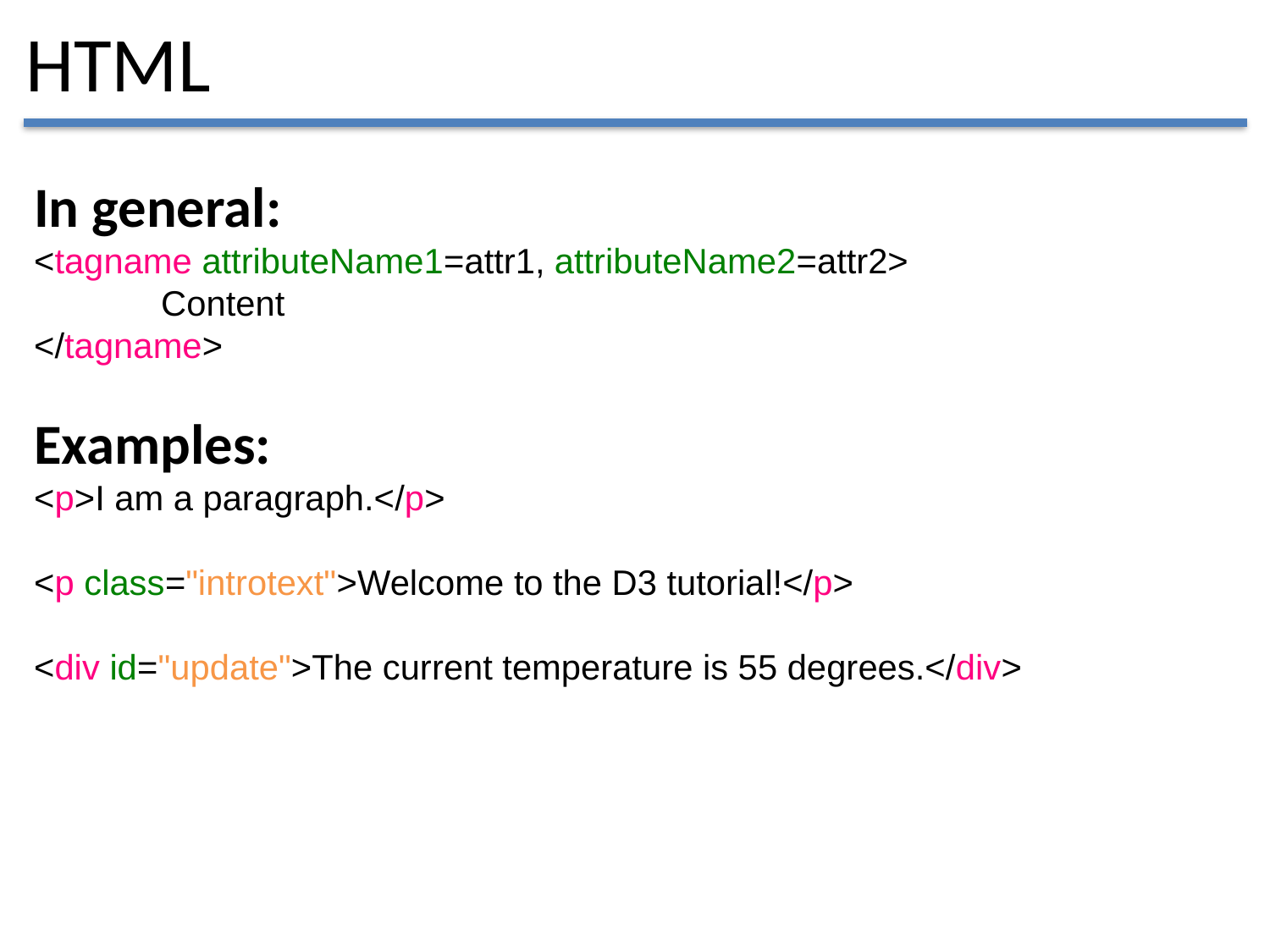

# HTML
In general:
<tagname attributeName1=attr1, attributeName2=attr2>
	Content
</tagname>

Examples:
<p>I am a paragraph.</p>

<p class="introtext">Welcome to the D3 tutorial!</p>

<div id="update">The current temperature is 55 degrees.</div>